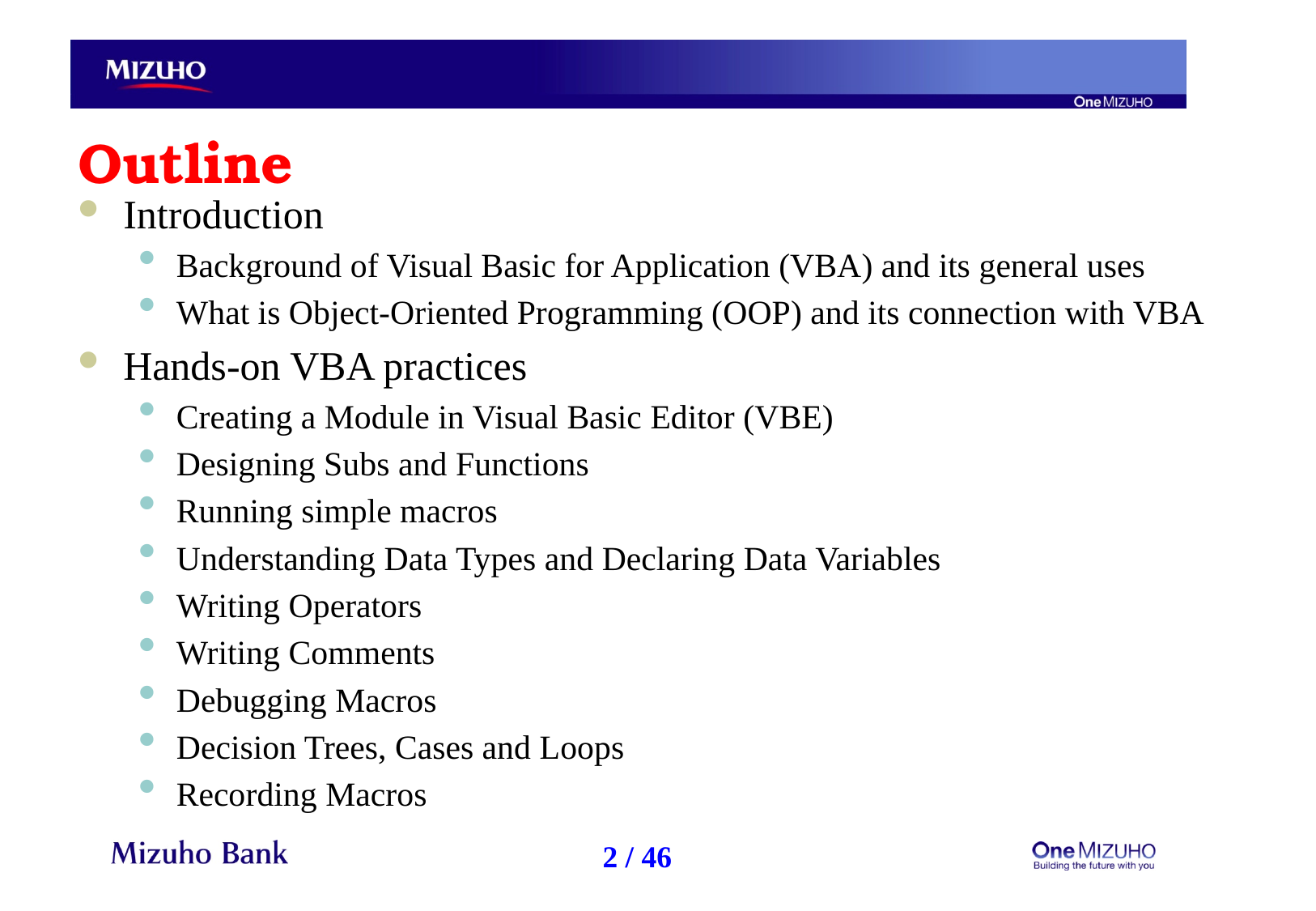

# Outline
Introduction
Background of Visual Basic for Application (VBA) and its general uses
What is Object-Oriented Programming (OOP) and its connection with VBA
Hands-on VBA practices
Creating a Module in Visual Basic Editor (VBE)
Designing Subs and Functions
Running simple macros
Understanding Data Types and Declaring Data Variables
Writing Operators
Writing Comments
Debugging Macros
Decision Trees, Cases and Loops
Recording Macros